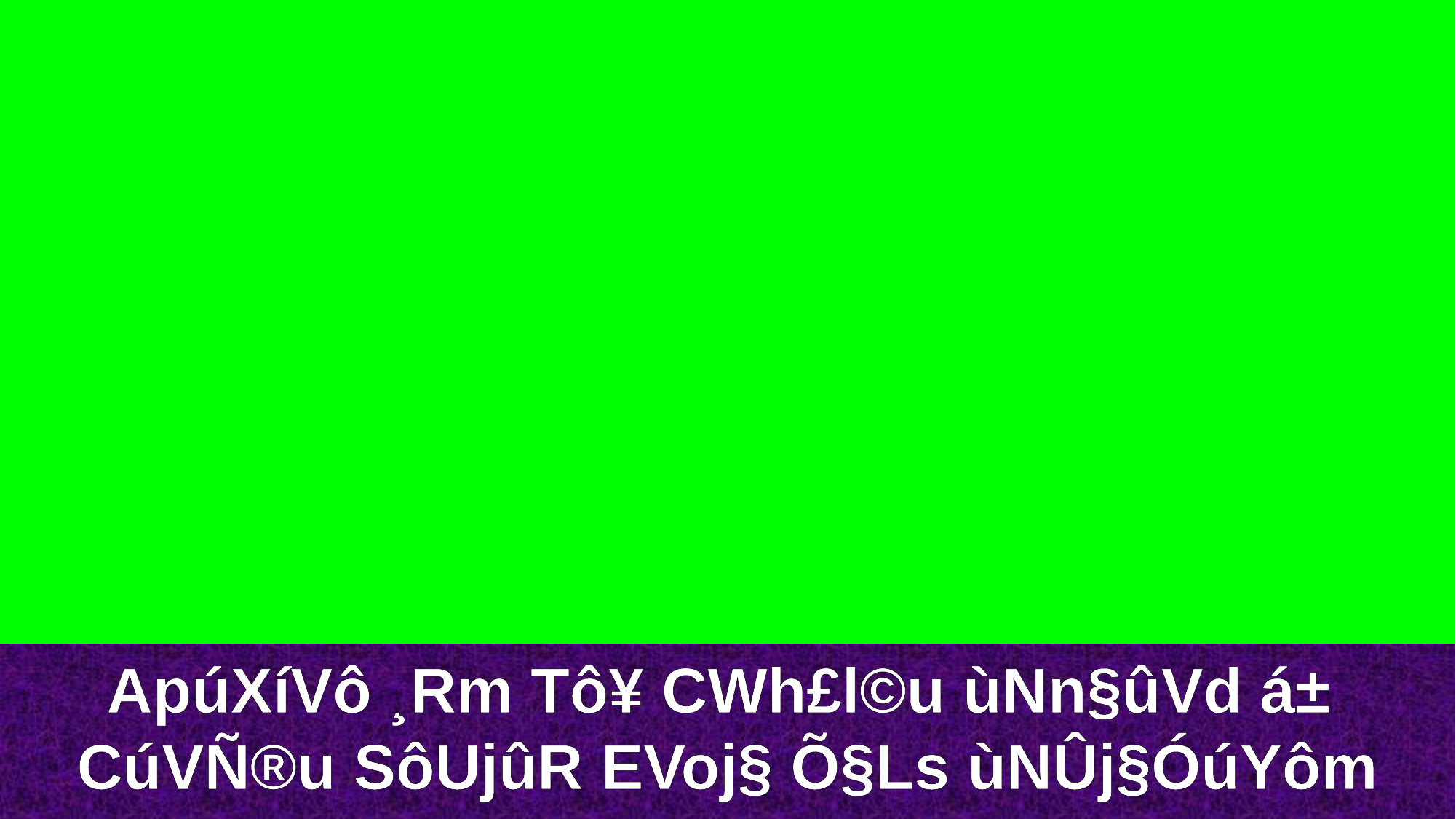

ApúXíVô ¸Rm Tô¥ CWh£l©u ùNn§ûVd á±
CúVÑ®u SôUjûR EVoj§ Õ§Ls ùNÛj§ÓúYôm